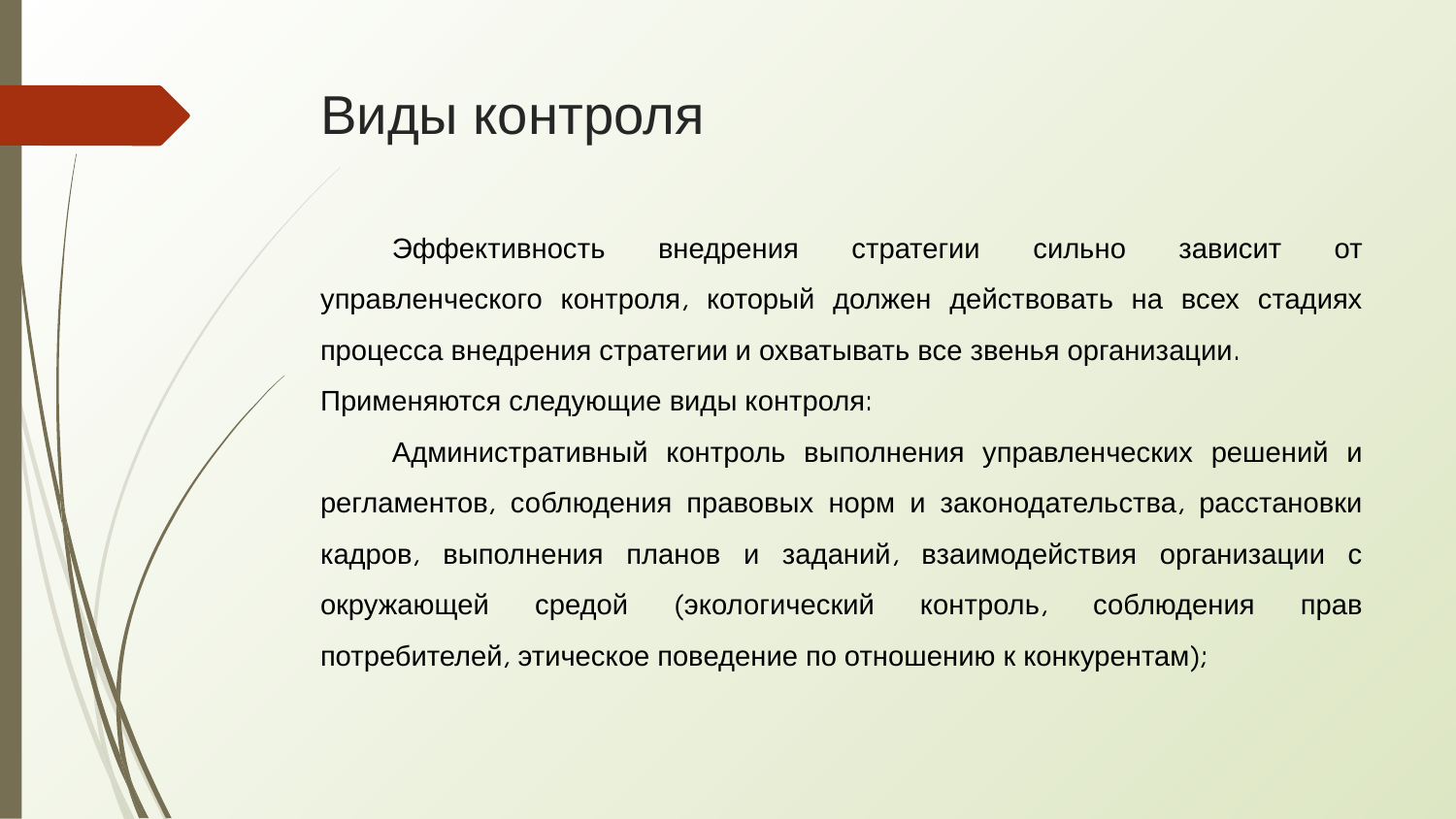

# Виды контроля
Эффективность внедрения стратегии сильно зависит от управленческого контроля, который должен действовать на всех стадиях процесса внедрения стратегии и охватывать все звенья организации.
Применяются следующие виды контроля:
Административный контроль выполнения управленческих решений и регламентов, соблюдения правовых норм и законодательства, расстановки кадров, выполнения планов и заданий, взаимодействия организации с окружающей средой (экологический контроль, соблюдения прав потребителей, этическое поведение по отношению к конкурентам);